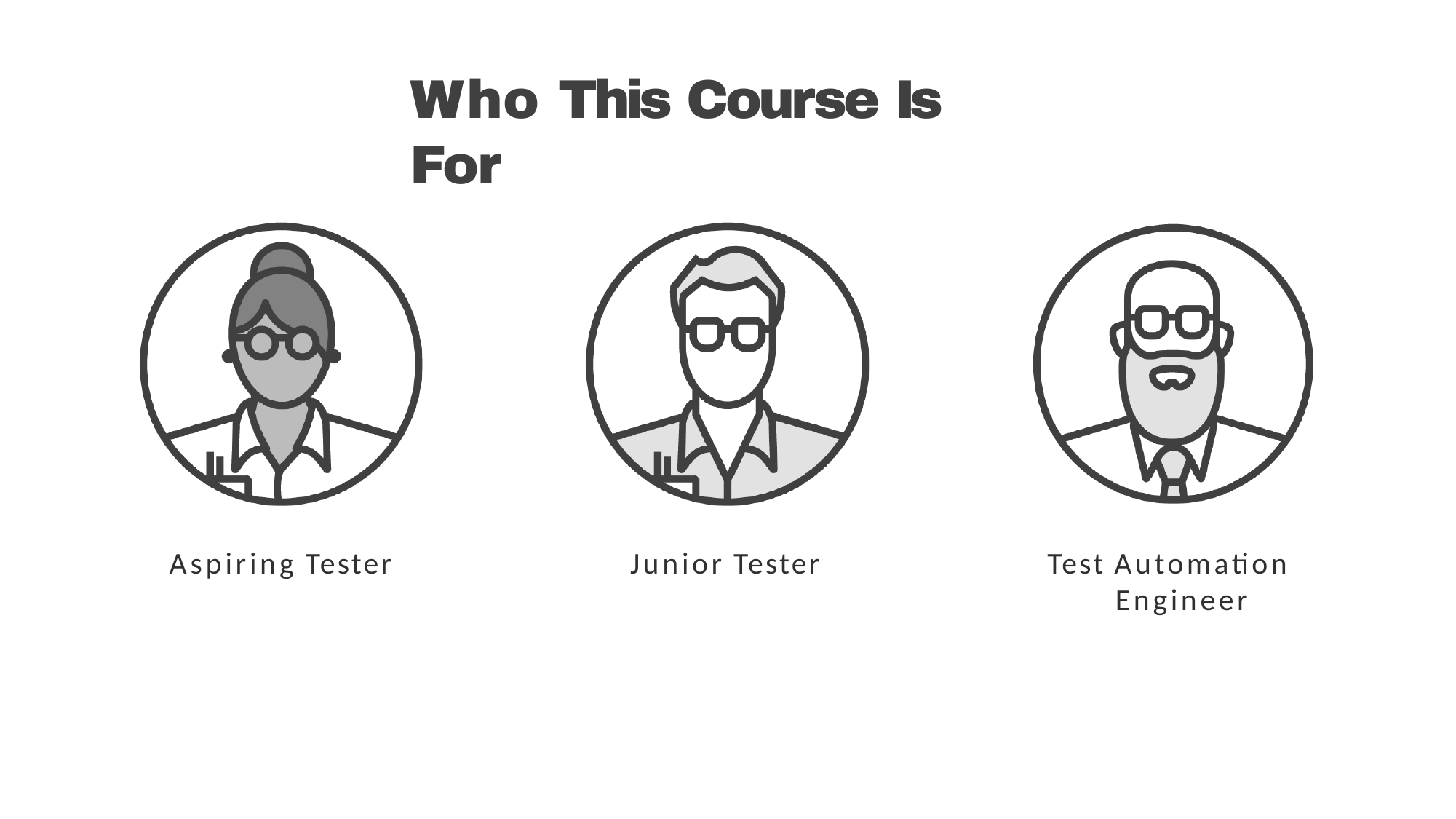

# Who This Course Is For

Aspiring Tester
Junior Tester
Test Automation  Engineer